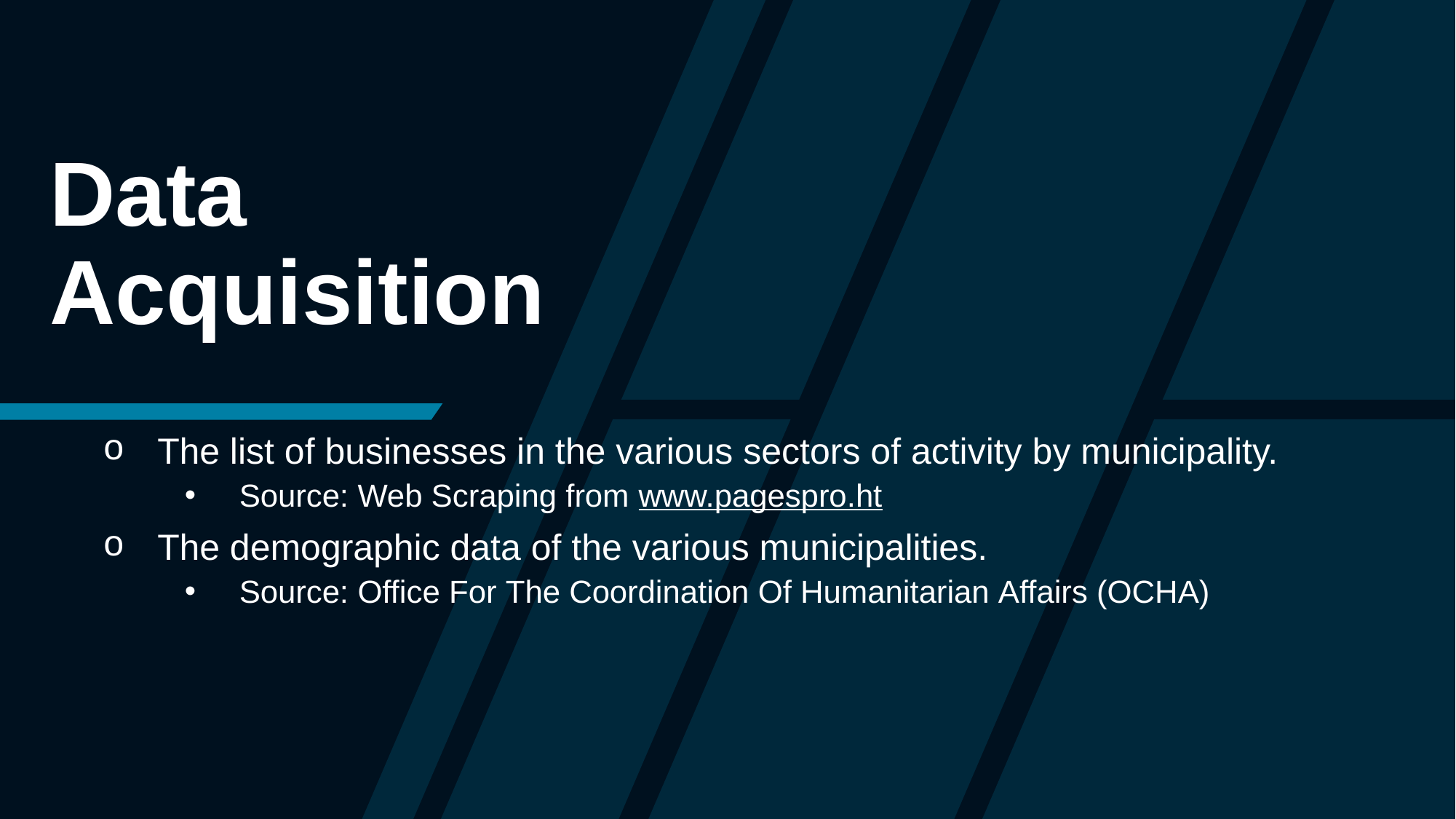

# Data Acquisition
The list of businesses in the various sectors of activity by municipality.
Source: Web Scraping from www.pagespro.ht
The demographic data of the various municipalities.
Source: Office For The Coordination Of Humanitarian Affairs (OCHA)